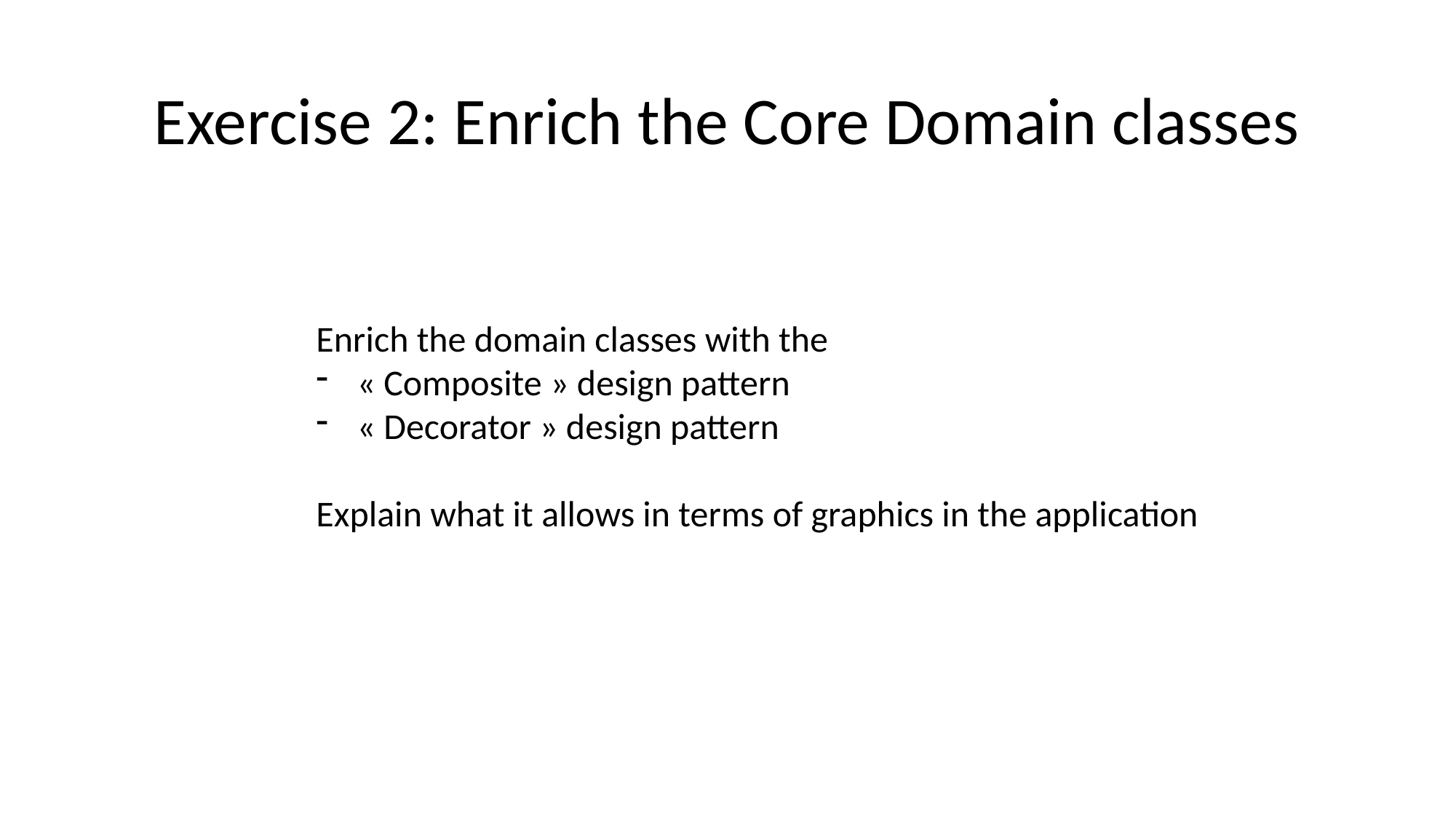

# Exercise 2: Enrich the Core Domain classes
Enrich the domain classes with the
« Composite » design pattern
« Decorator » design pattern

Explain what it allows in terms of graphics in the application